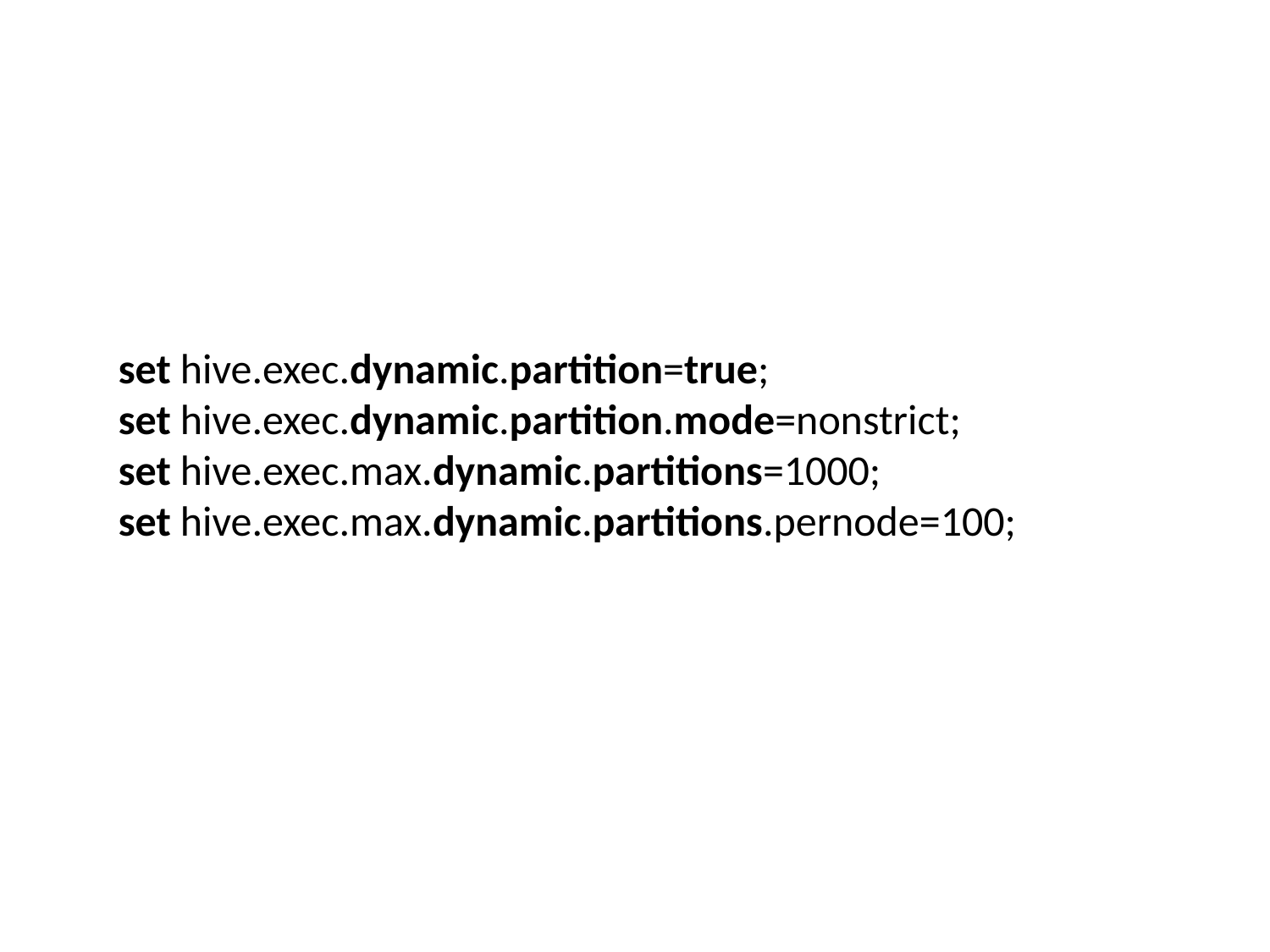

#

set hive.exec.dynamic.partition=true;
set hive.exec.dynamic.partition.mode=nonstrict;
set hive.exec.max.dynamic.partitions=1000;
set hive.exec.max.dynamic.partitions.pernode=100;